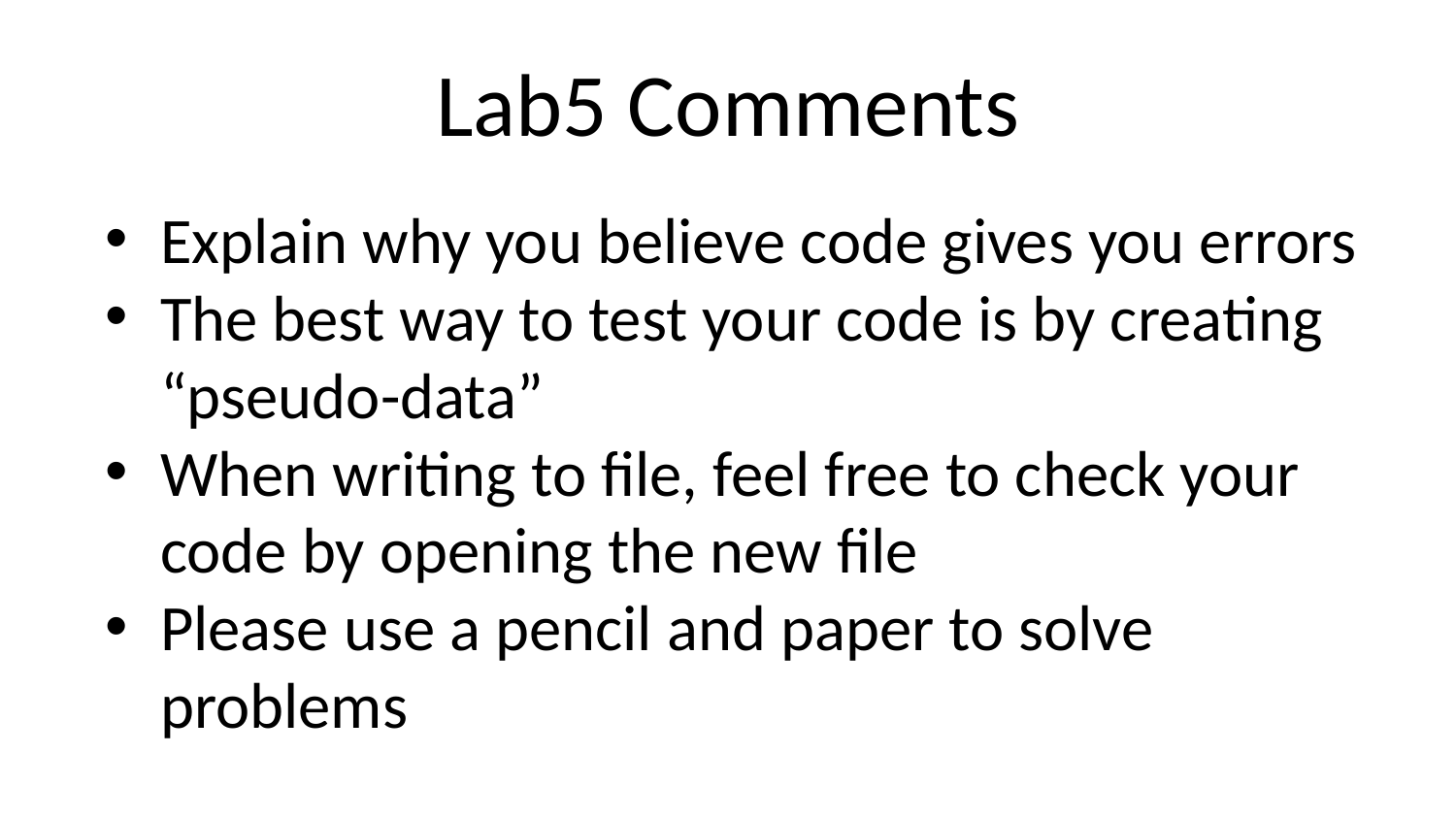

# Lab5 Comments
Explain why you believe code gives you errors
The best way to test your code is by creating “pseudo-data”
When writing to file, feel free to check your code by opening the new file
Please use a pencil and paper to solve problems